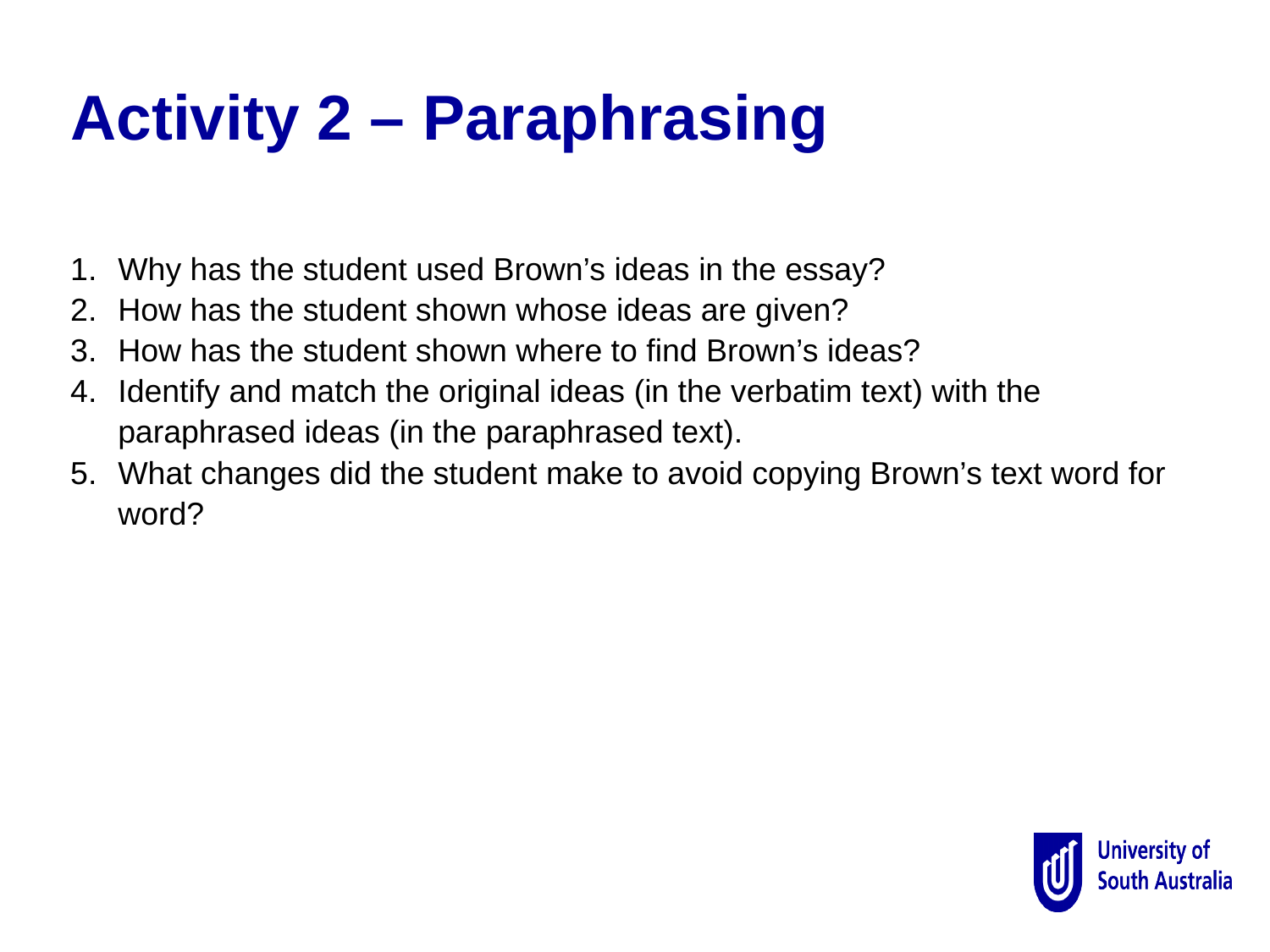

Activity 2 – Paraphrasing
Why has the student used Brown’s ideas in the essay?
How has the student shown whose ideas are given?
How has the student shown where to find Brown’s ideas?
Identify and match the original ideas (in the verbatim text) with the paraphrased ideas (in the paraphrased text).
What changes did the student make to avoid copying Brown’s text word for word?